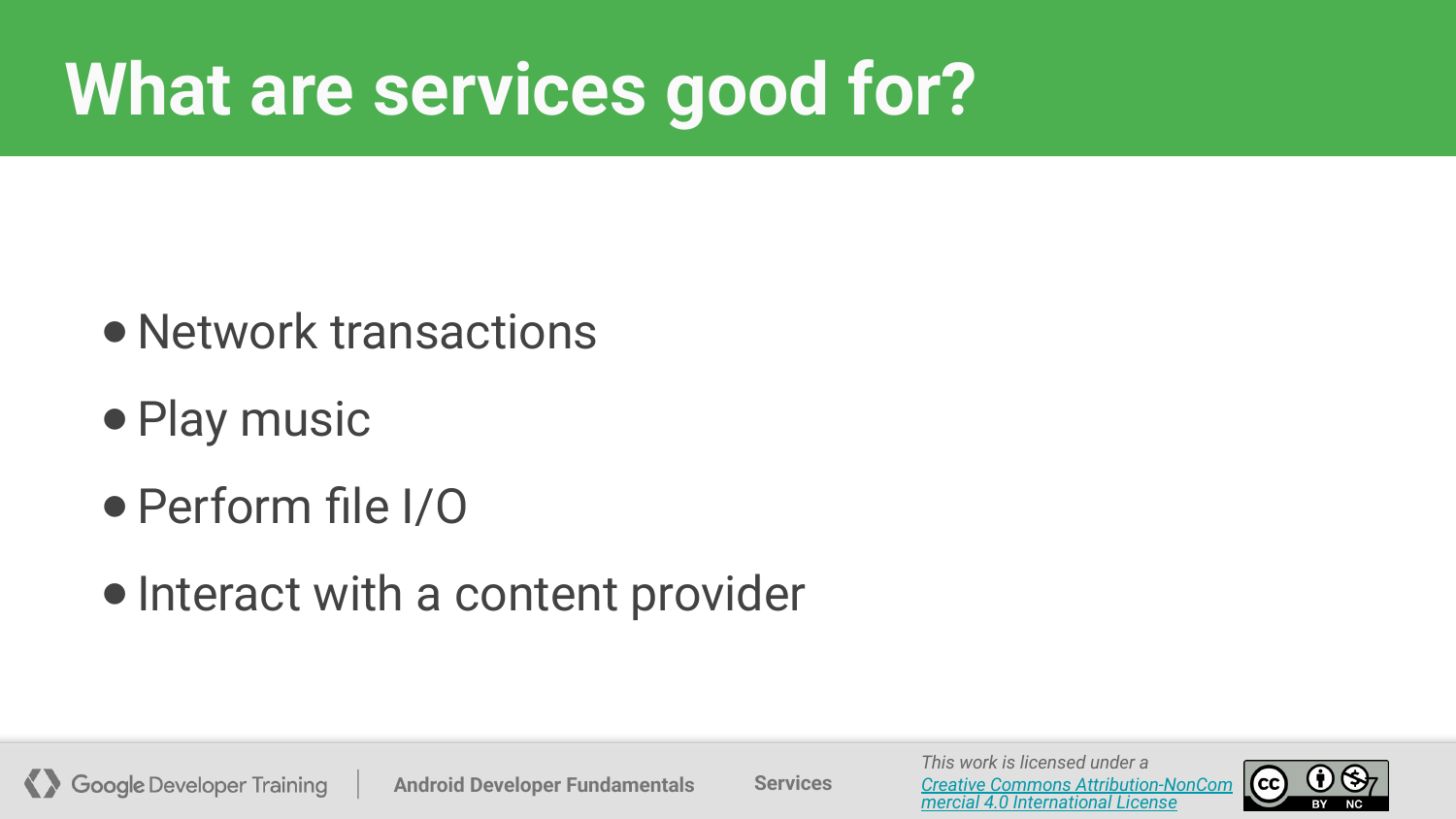

# What are services good for?
Network transactions
Play music
Perform file I/O
Interact with a content provider
7